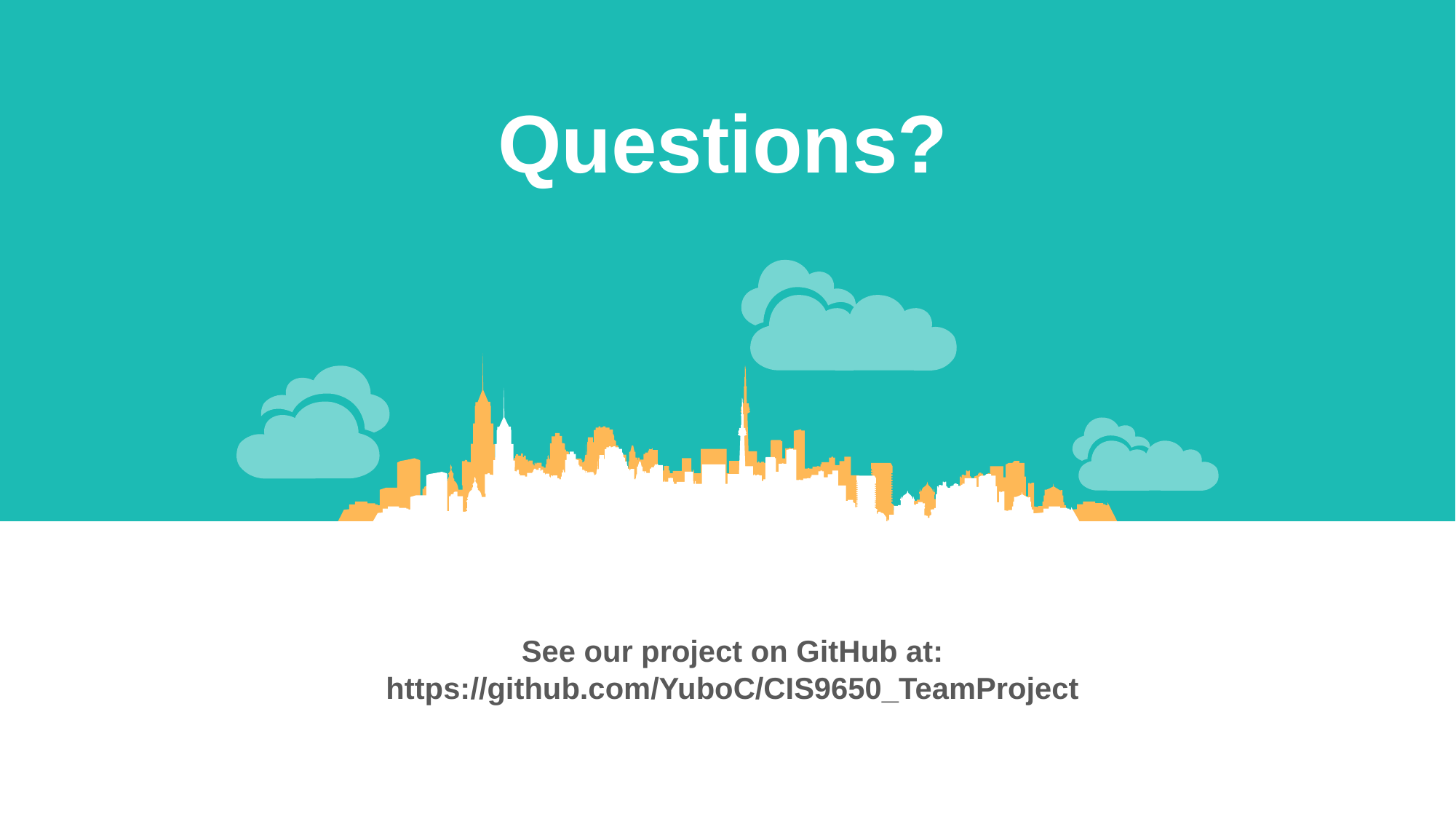

Questions?

See our project on GitHub at:
https://github.com/YuboC/CIS9650_TeamProject